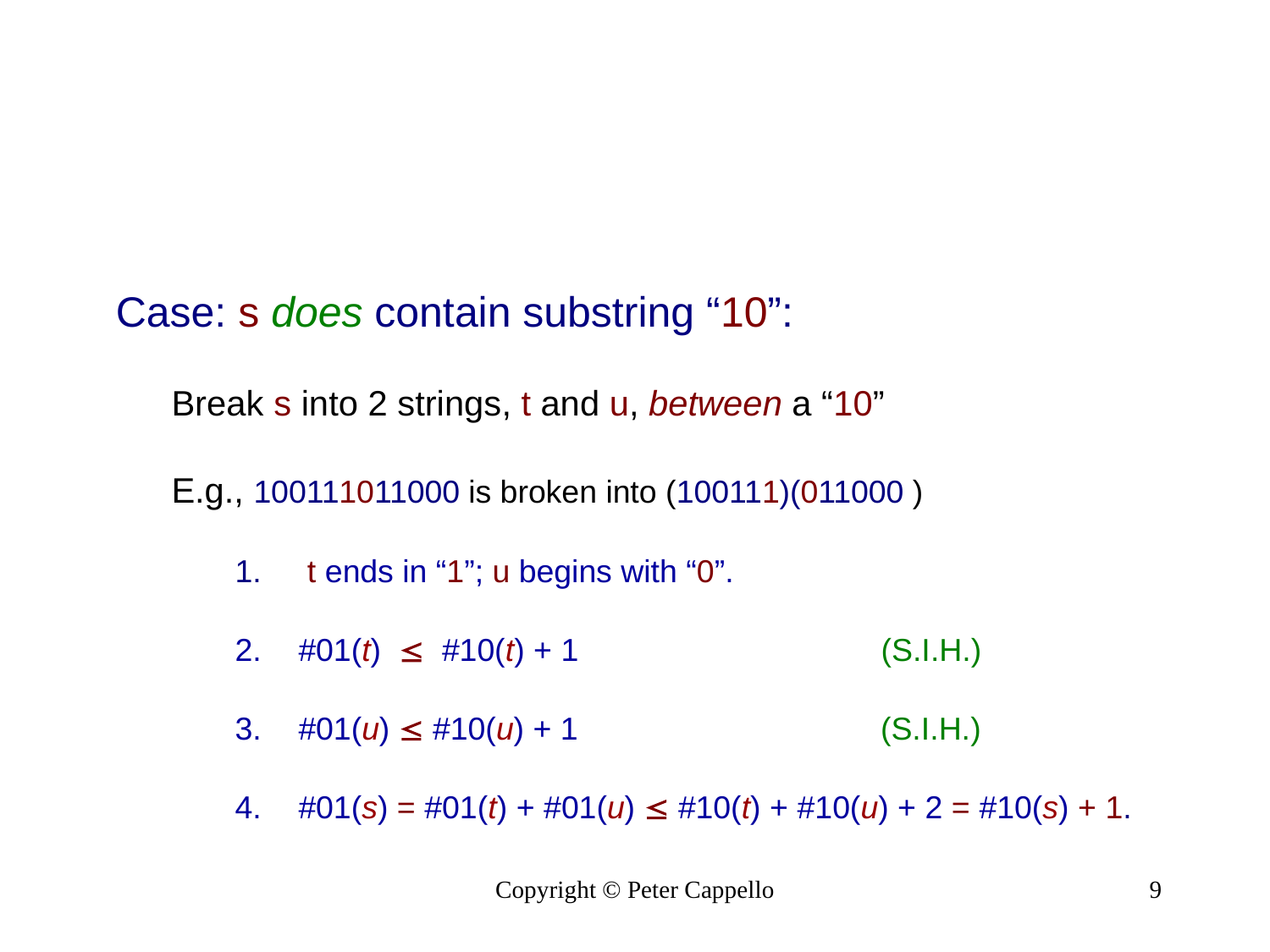

#
Case: s does contain substring “10”:
Break s into 2 strings, t and u, between a “10”
E.g., 100111011000 is broken into (100111)(011000 )
 t ends in “1”; u begins with “0”.
#01(t)  ≤  #10(t) + 1                                  (S.I.H.)
#01(u) ≤ #10(u) + 1                                  (S.I.H.)
#01(s) = #01(t) + #01(u) ≤ #10(t) + #10(u) + 2 = #10(s) + 1.
Copyright © Peter Cappello
9